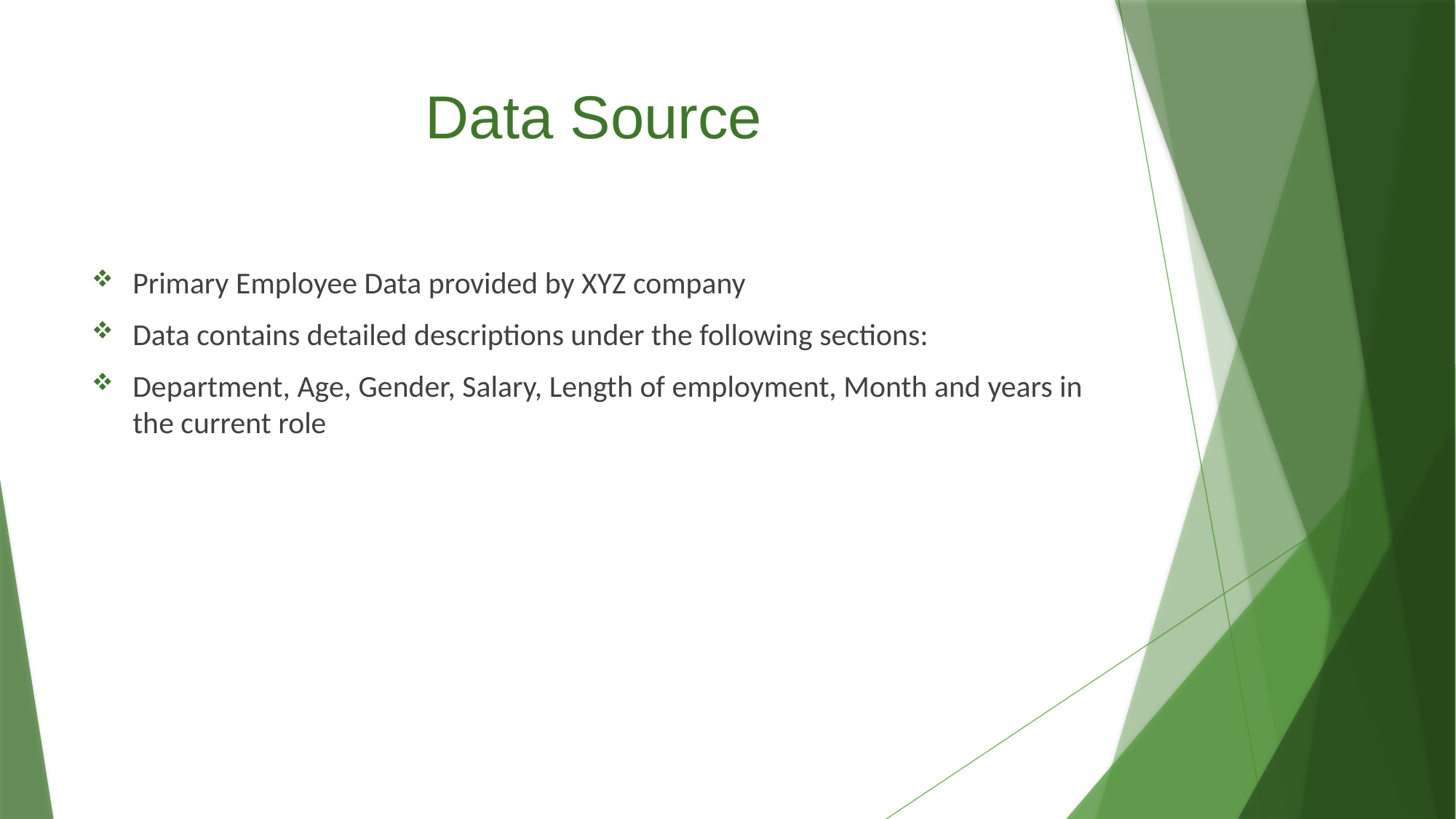

# Data Source
Primary Employee Data provided by XYZ company
Data contains detailed descriptions under the following sections:
Department, Age, Gender, Salary, Length of employment, Month and years in the current role